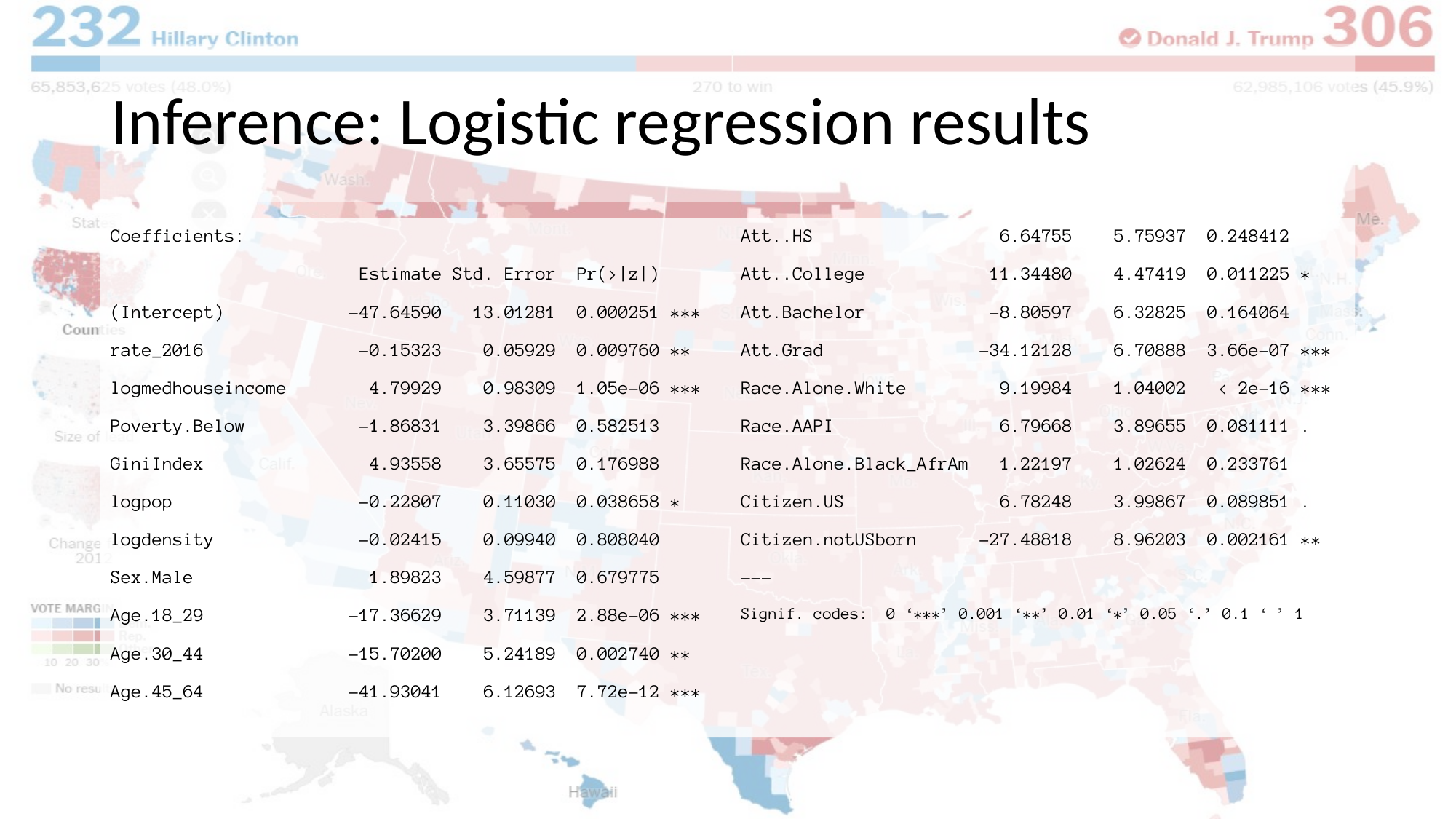

# Inference: Logistic regression results
Coefficients:
                        Estimate Std. Error  Pr(>|z|)
(Intercept)            -47.64590   13.01281  0.000251 ***
rate_2016               -0.15323    0.05929  0.009760 **
logmedhouseincome        4.79929    0.98309  1.05e-06 ***
Poverty.Below           -1.86831    3.39866  0.582513
GiniIndex                4.93558    3.65575  0.176988
logpop                  -0.22807    0.11030  0.038658 *
logdensity              -0.02415    0.09940  0.808040
Sex.Male                 1.89823    4.59877  0.679775
Age.18_29              -17.36629    3.71139  2.88e-06 ***
Age.30_44              -15.70200    5.24189  0.002740 **
Age.45_64              -41.93041    6.12693  7.72e-12 ***
Att..HS                  6.64755    5.75937  0.248412
Att..College            11.34480    4.47419  0.011225 *
Att.Bachelor            -8.80597    6.32825  0.164064
Att.Grad               -34.12128    6.70888  3.66e-07 ***
Race.Alone.White         9.19984    1.04002   < 2e-16 ***
Race.AAPI                6.79668    3.89655  0.081111 .
Race.Alone.Black_AfrAm   1.22197    1.02624  0.233761
Citizen.US               6.78248    3.99867  0.089851 .
Citizen.notUSborn      -27.48818    8.96203  0.002161 **
---
Signif. codes:  0 ‘***’ 0.001 ‘**’ 0.01 ‘*’ 0.05 ‘.’ 0.1 ‘ ’ 1